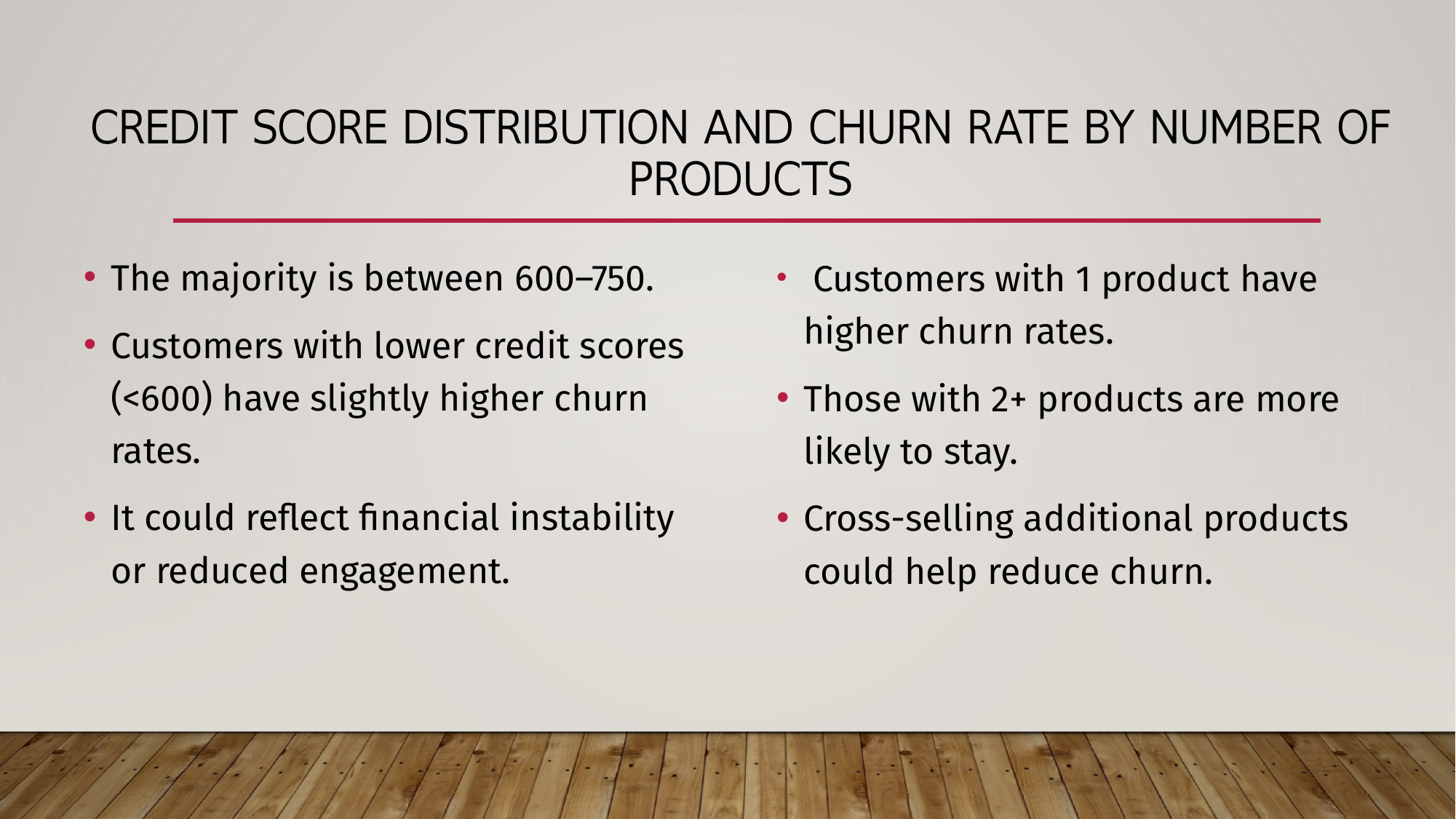

# Credit score distribution and churn rate by number of products
The majority is between 600–750.
Customers with lower credit scores (<600) have slightly higher churn rates.
It could reflect financial instability or reduced engagement.

 Customers with 1 product have higher churn rates.
Those with 2+ products are more likely to stay.
Cross-selling additional products could help reduce churn.